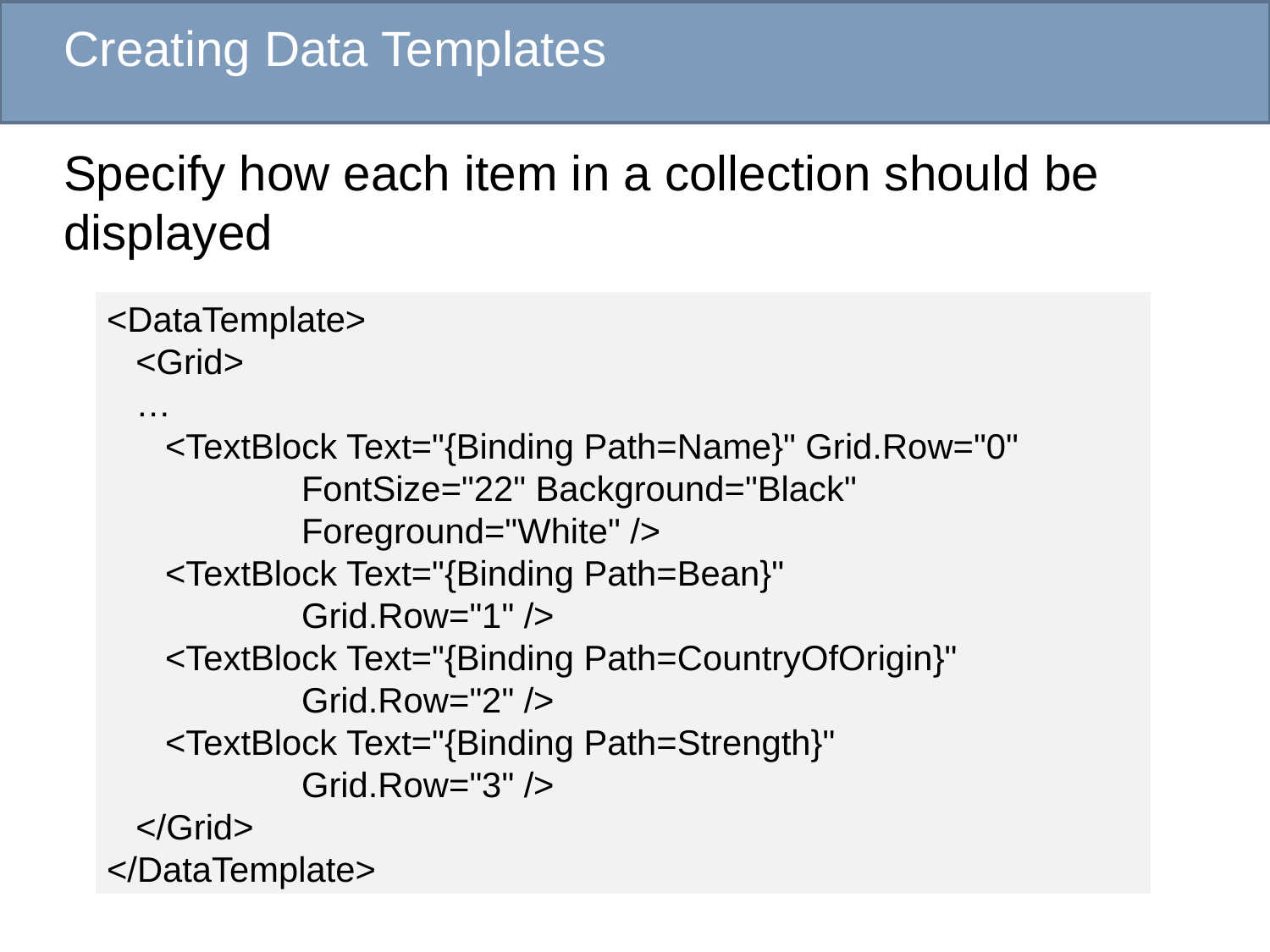

# Creating Data Templates
Specify how each item in a collection should be displayed
<DataTemplate>
   <Grid>
   …
      <TextBlock Text="{Binding Path=Name}" Grid.Row="0"
                    FontSize="22" Background="Black"
                    Foreground="White" />
      <TextBlock Text="{Binding Path=Bean}"
                    Grid.Row="1" />
      <TextBlock Text="{Binding Path=CountryOfOrigin}"
                    Grid.Row="2" />
      <TextBlock Text="{Binding Path=Strength}"
                    Grid.Row="3" />
   </Grid>
</DataTemplate>